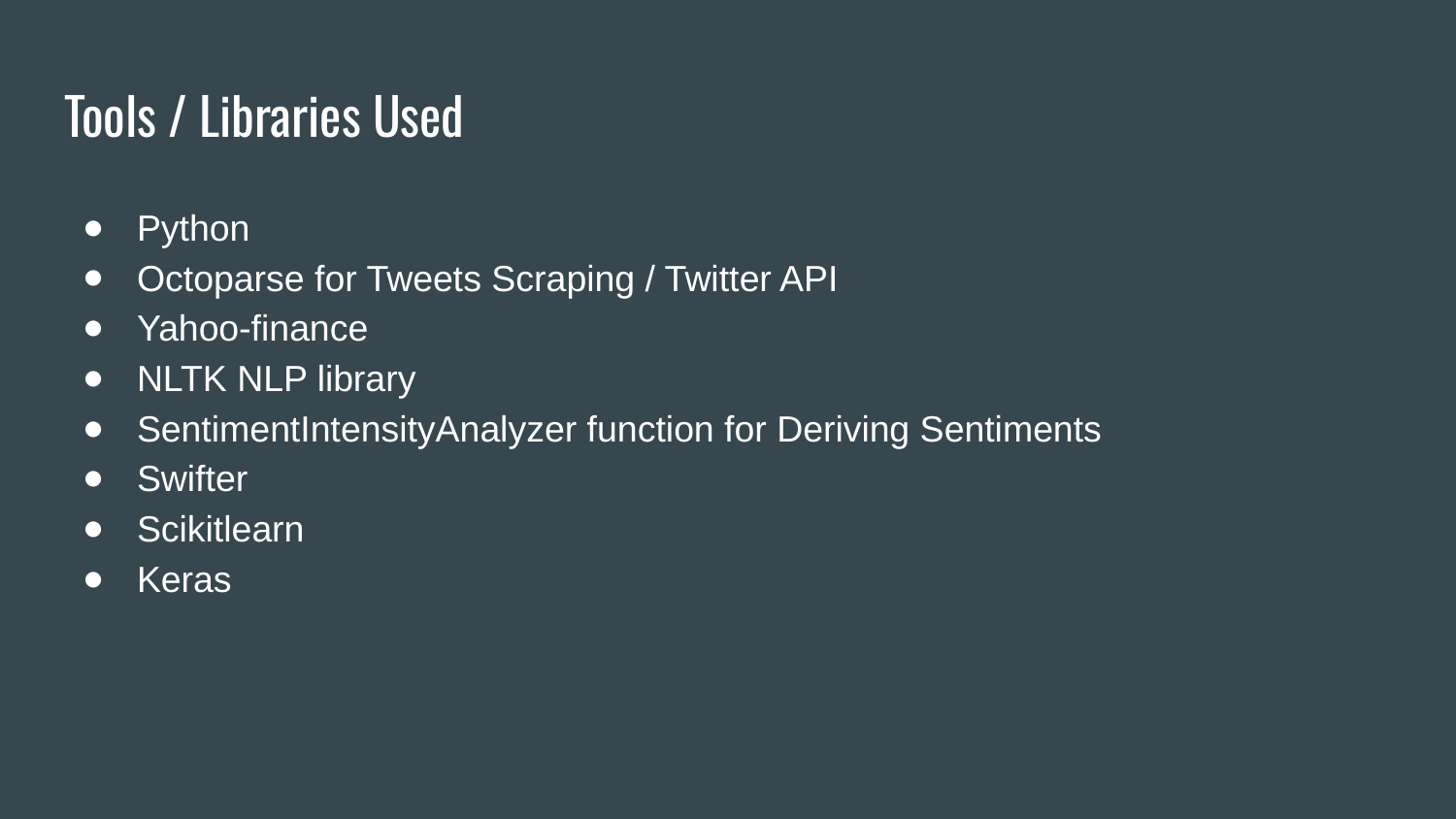

# Tools / Libraries Used
Python
Octoparse for Tweets Scraping / Twitter API
Yahoo-finance
NLTK NLP library
SentimentIntensityAnalyzer function for Deriving Sentiments
Swifter
Scikitlearn
Keras